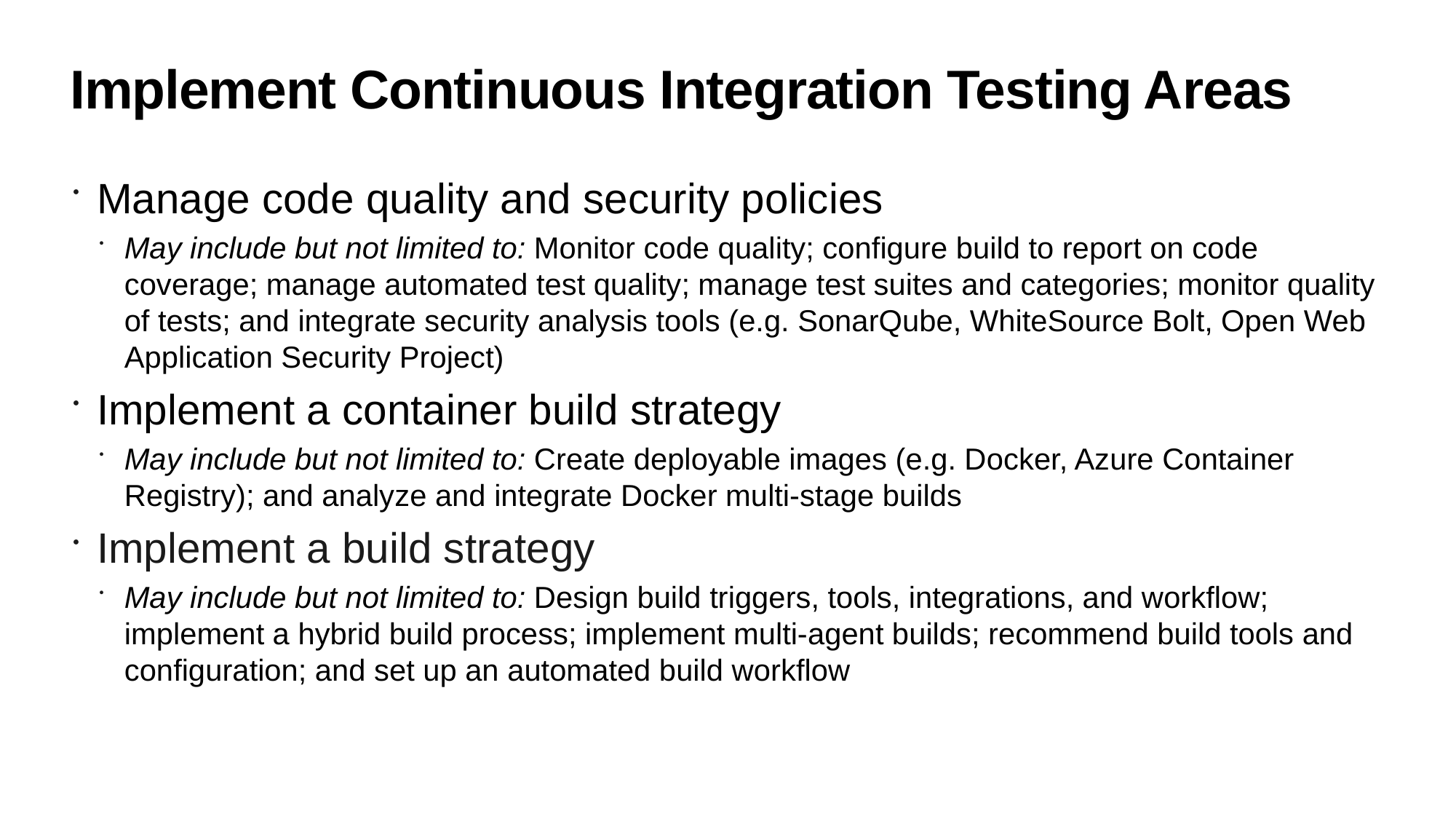

# Implement Continuous Integration Testing Areas
Manage code quality and security policies
May include but not limited to: Monitor code quality; configure build to report on code coverage; manage automated test quality; manage test suites and categories; monitor quality of tests; and integrate security analysis tools (e.g. SonarQube, WhiteSource Bolt, Open Web Application Security Project)
Implement a container build strategy
May include but not limited to: Create deployable images (e.g. Docker, Azure Container Registry); and analyze and integrate Docker multi-stage builds
Implement a build strategy
May include but not limited to: Design build triggers, tools, integrations, and workflow; implement a hybrid build process; implement multi-agent builds; recommend build tools and configuration; and set up an automated build workflow